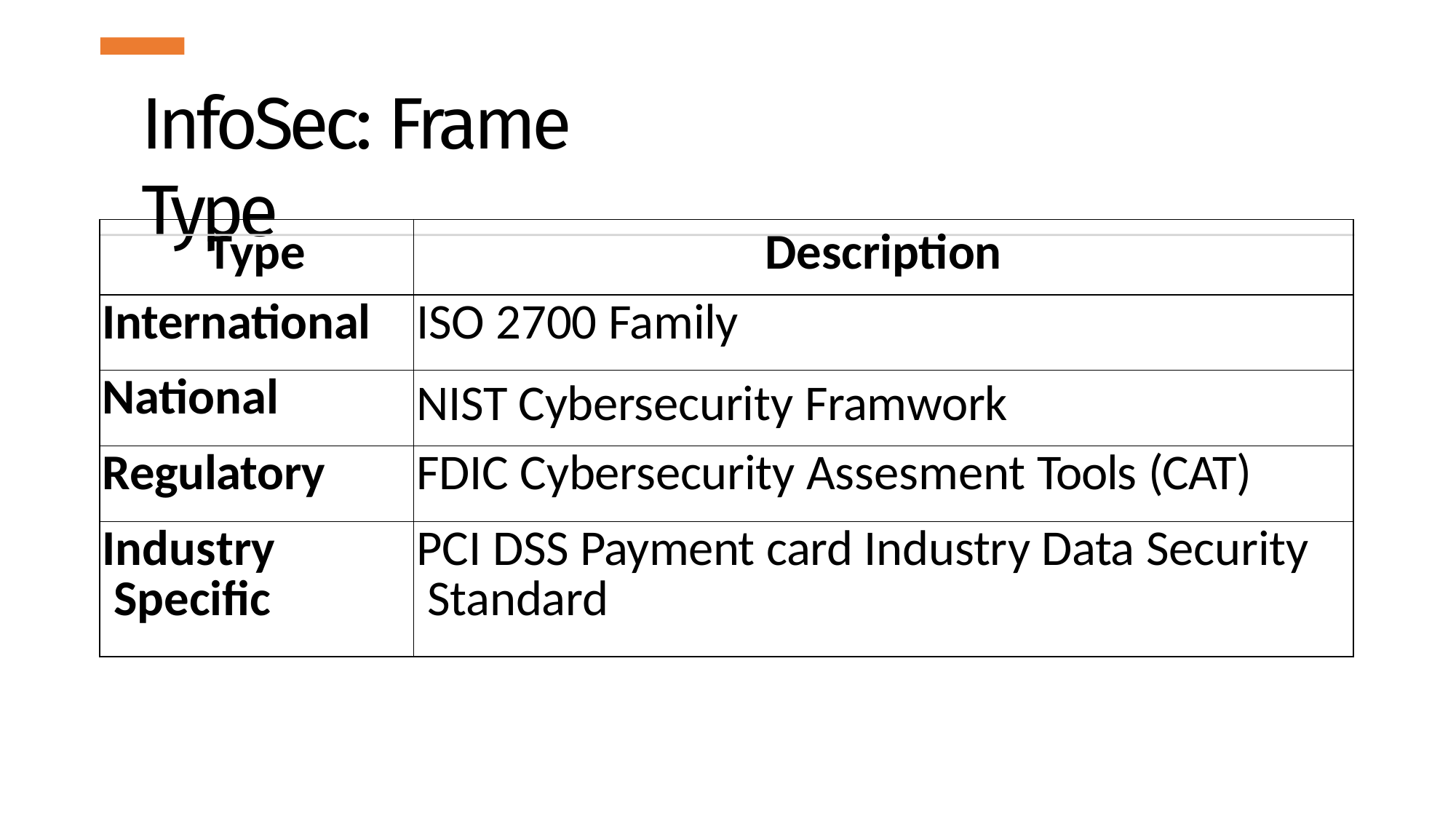

# InfoSec: Frame Type
| Type | Description |
| --- | --- |
| International | ISO 2700 Family |
| National | NIST Cybersecurity Framwork |
| Regulatory | FDIC Cybersecurity Assesment Tools (CAT) |
| Industry Specific | PCI DSS Payment card Industry Data Security Standard |